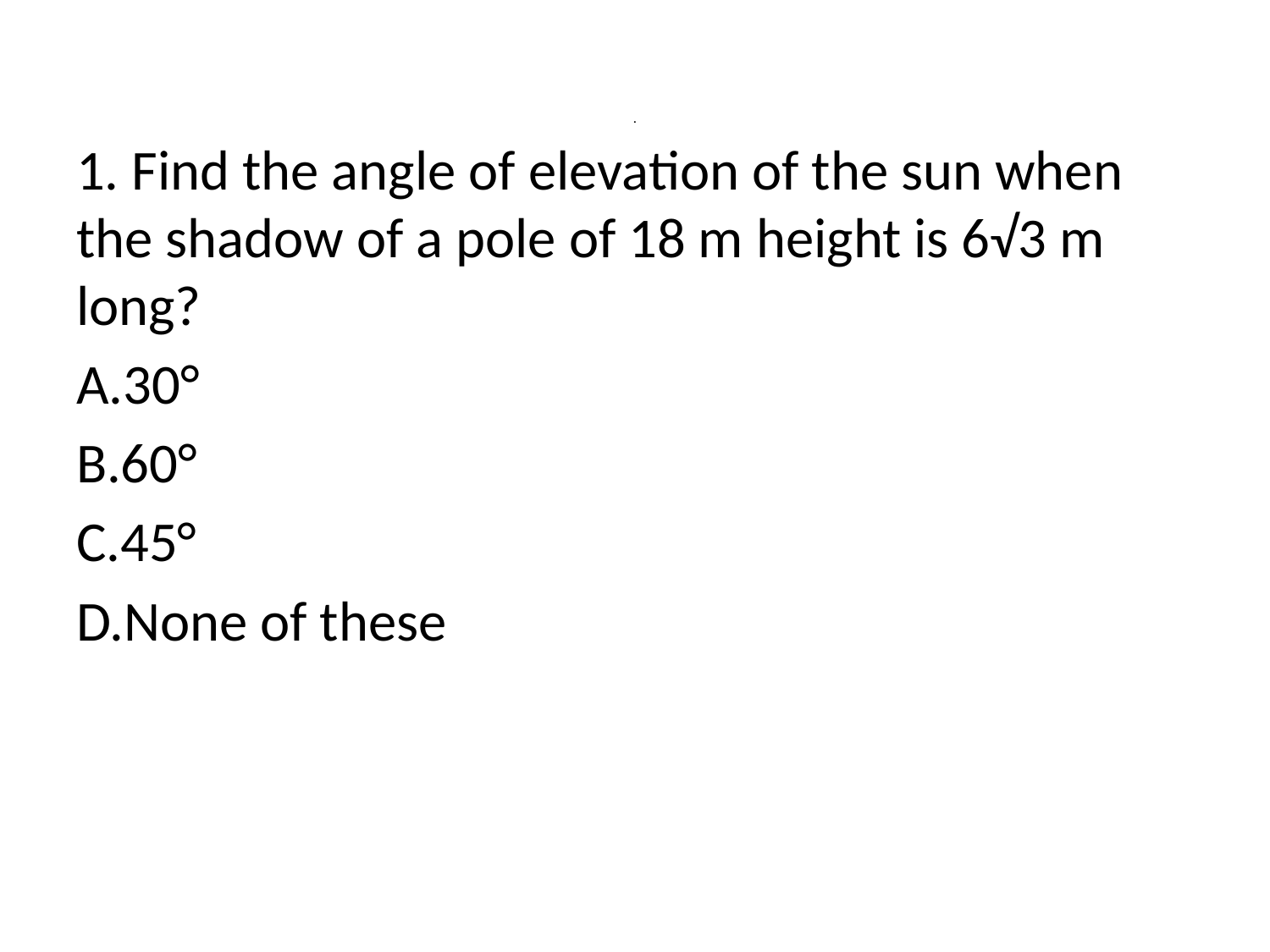

# .
1. Find the angle of elevation of the sun when the shadow of a pole of 18 m height is 6√3 m long?
30°
60°
45°
None of these